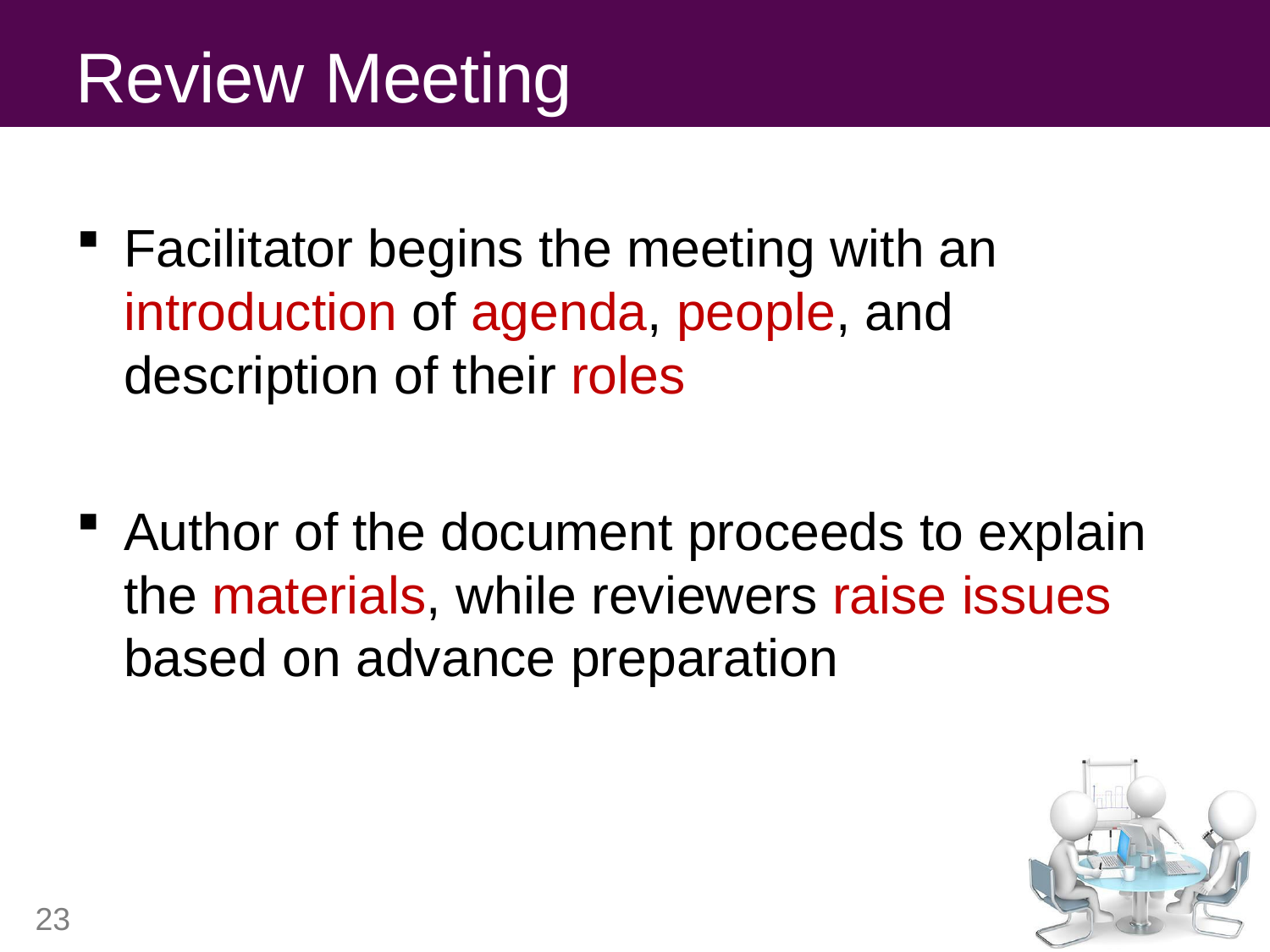

# Review Meeting
Facilitator begins the meeting with an introduction of agenda, people, and description of their roles

Author of the document proceeds to explain the materials, while reviewers raise issues based on advance preparation

23